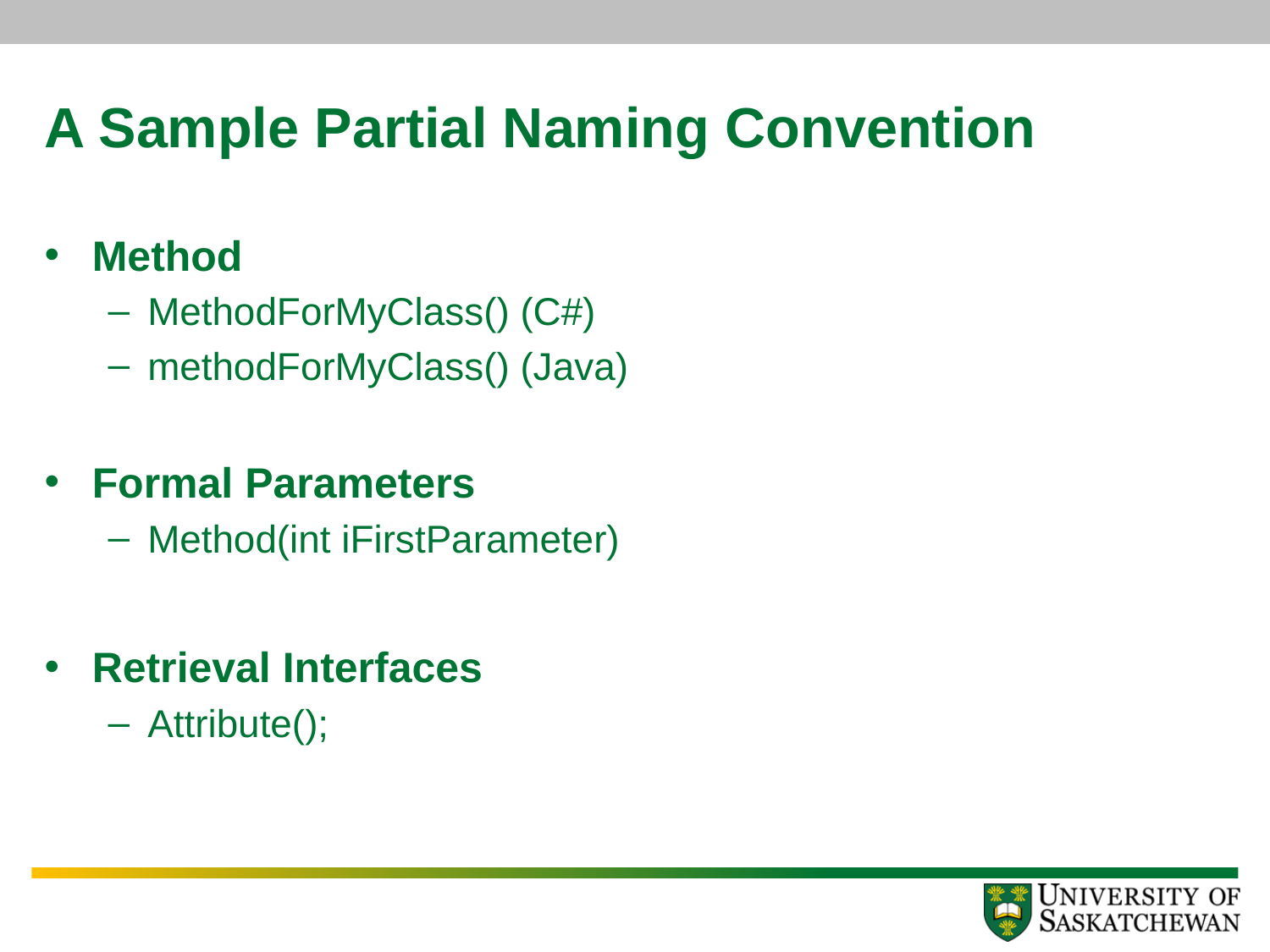

# A Sample Partial Naming Convention
Method
MethodForMyClass() (C#)
methodForMyClass() (Java)

Formal Parameters
Method(int iFirstParameter)

Retrieval Interfaces
Attribute();